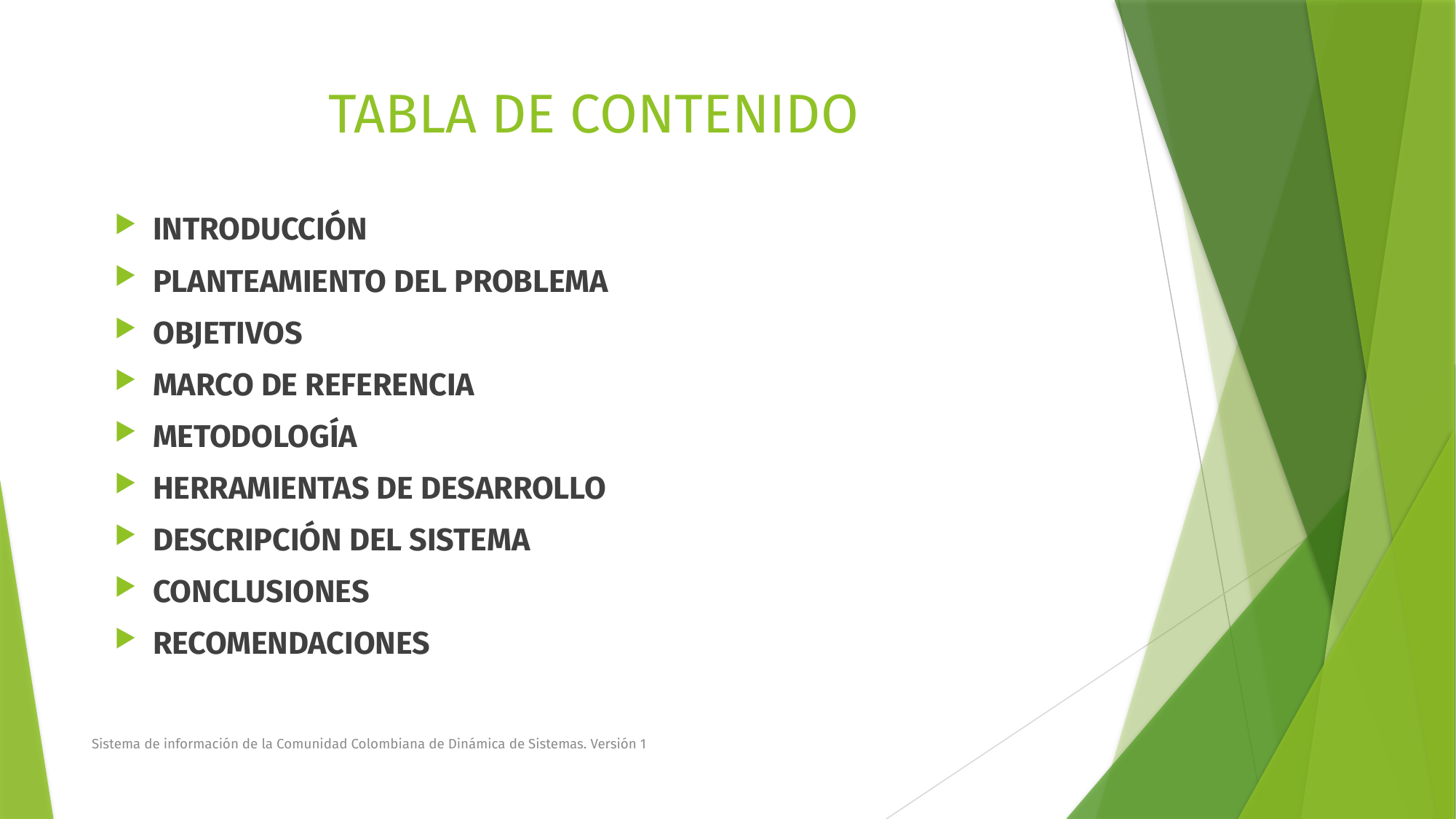

# TABLA DE CONTENIDO
INTRODUCCIÓN
PLANTEAMIENTO DEL PROBLEMA
OBJETIVOS
MARCO DE REFERENCIA
METODOLOGÍA
HERRAMIENTAS DE DESARROLLO
DESCRIPCIÓN DEL SISTEMA
CONCLUSIONES
RECOMENDACIONES

Sistema de información de la Comunidad Colombiana de Dinámica de Sistemas. Versión 1